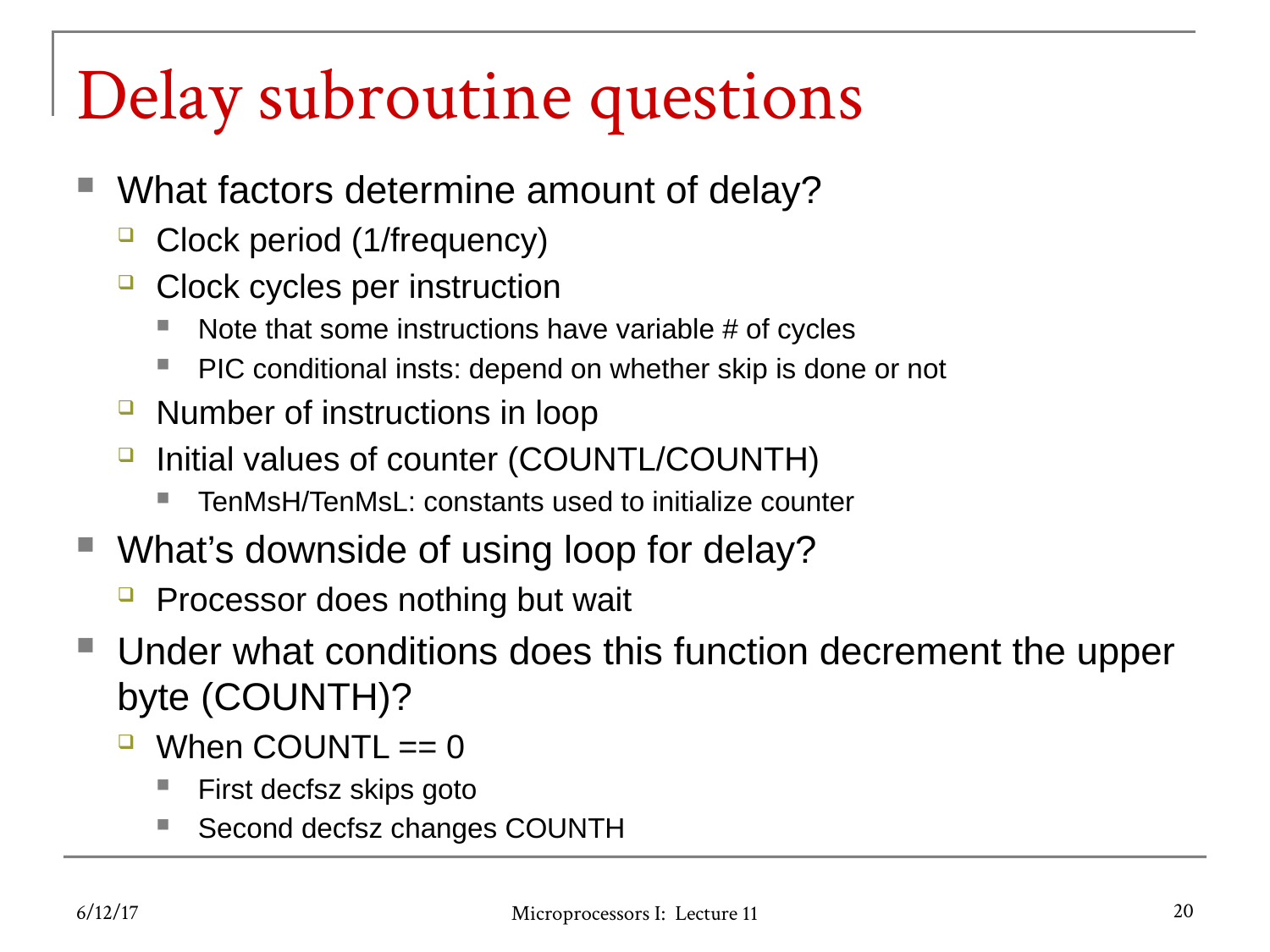

# Delay subroutine questions
What factors determine amount of delay?
Clock period (1/frequency)
Clock cycles per instruction
Note that some instructions have variable # of cycles
PIC conditional insts: depend on whether skip is done or not
Number of instructions in loop
Initial values of counter (COUNTL/COUNTH)
TenMsH/TenMsL: constants used to initialize counter
What’s downside of using loop for delay?
Processor does nothing but wait
Under what conditions does this function decrement the upper byte (COUNTH)?
When COUNTL == 0
First decfsz skips goto
Second decfsz changes COUNTH

6/12/17
20
Microprocessors I:  Lecture 11